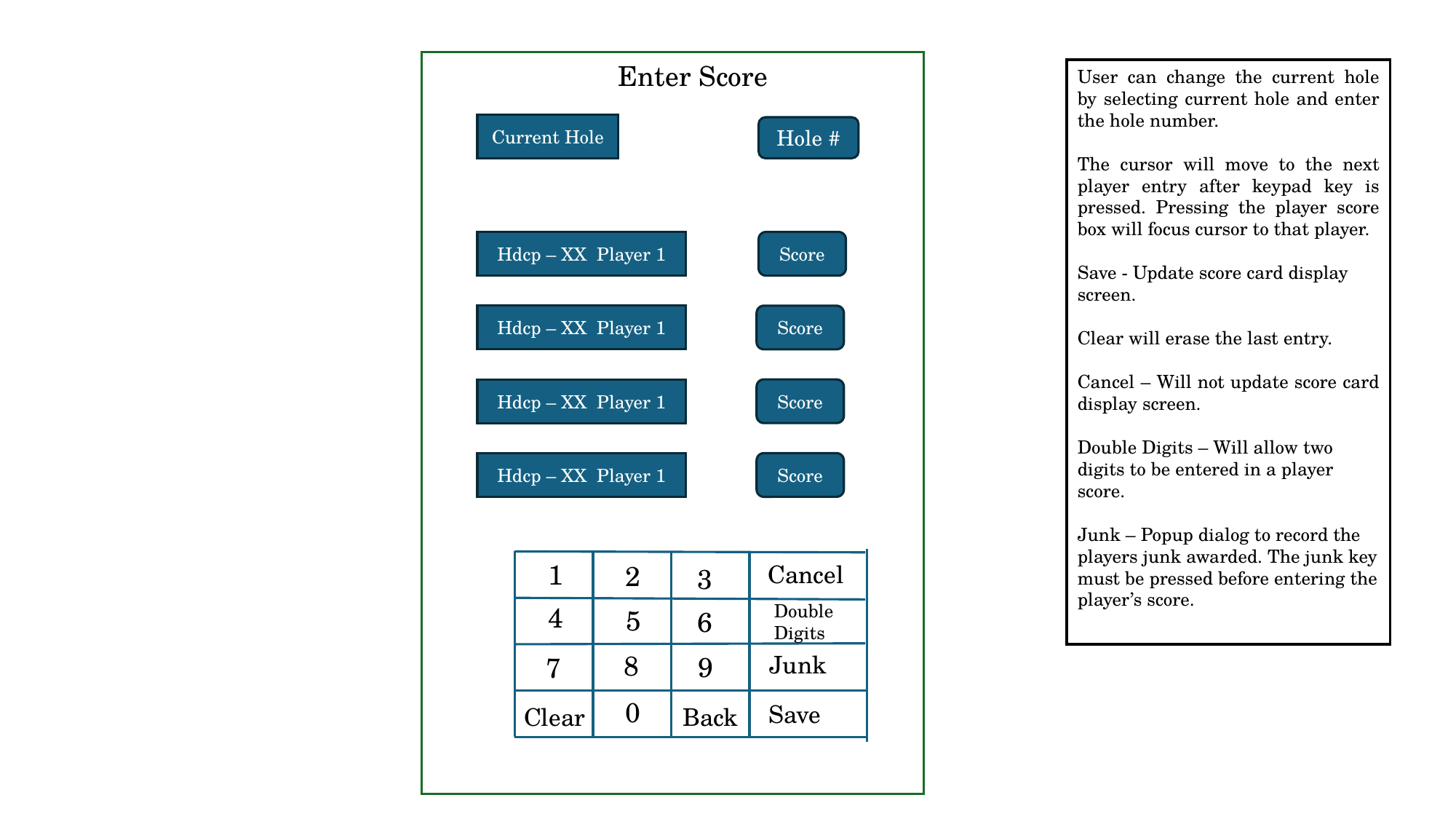

Enter Score
User can change the current hole by selecting current hole and enter the hole number.

The cursor will move to the next player entry after keypad key is pressed. Pressing the player score box will focus cursor to that player.

Save - Update score card display screen.

Clear will erase the last entry.

Cancel – Will not update score card display screen.

Double Digits – Will allow two digits to be entered in a player score.

Junk – Popup dialog to record the players junk awarded. The junk key must be pressed before entering the player’s score.
Current Hole
Hole #
Hdcp – XX  Player 1
Score
Hdcp – XX  Player 1
Score
Hdcp – XX  Player 1
Score
Hdcp – XX  Player 1
Score
1
2
Cancel
3
Double
Digits
4
5
6
8
Junk
9
7
0
Save
Clear
Back